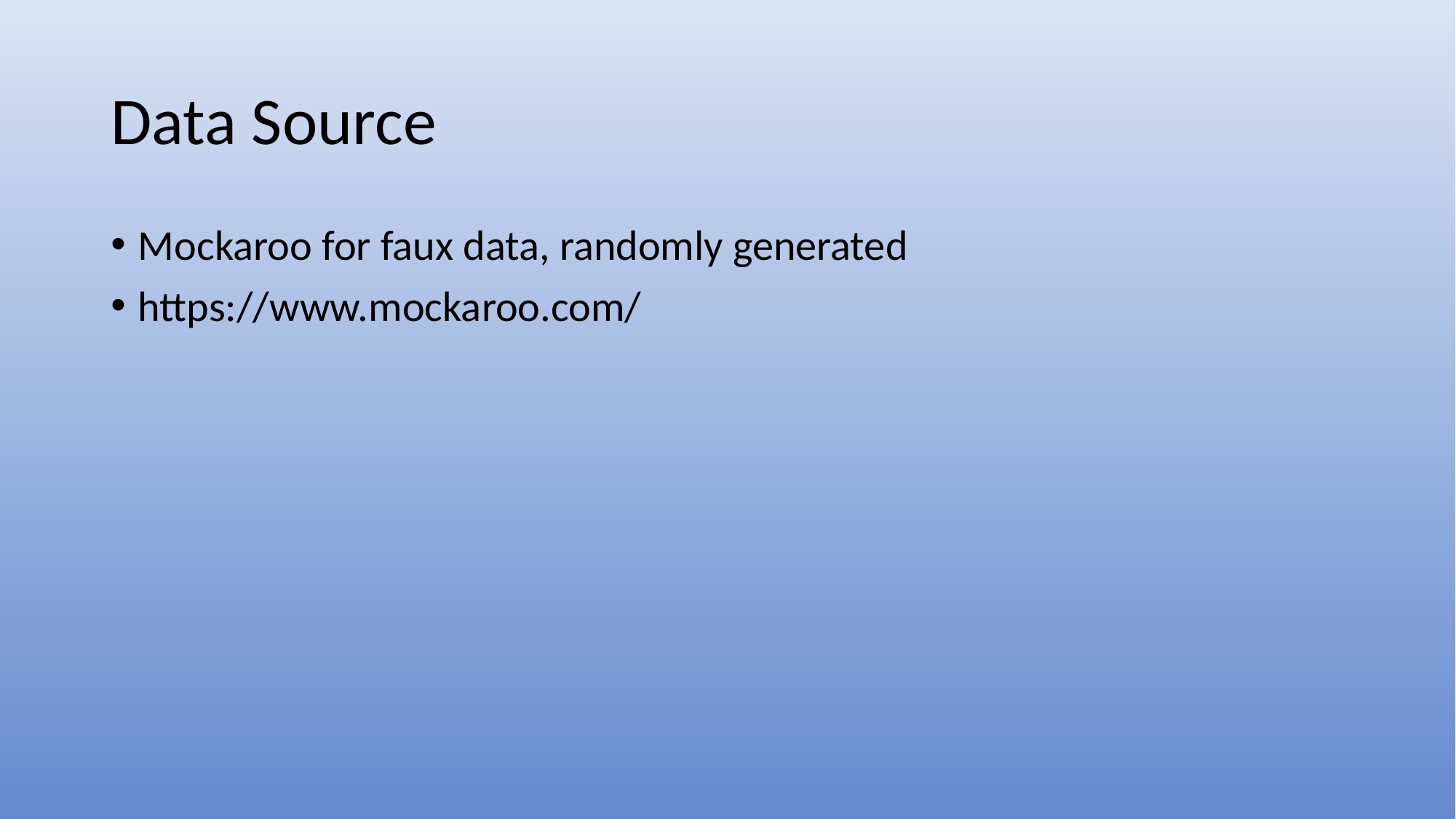

# Data Source
Mockaroo for faux data, randomly generated
https://www.mockaroo.com/